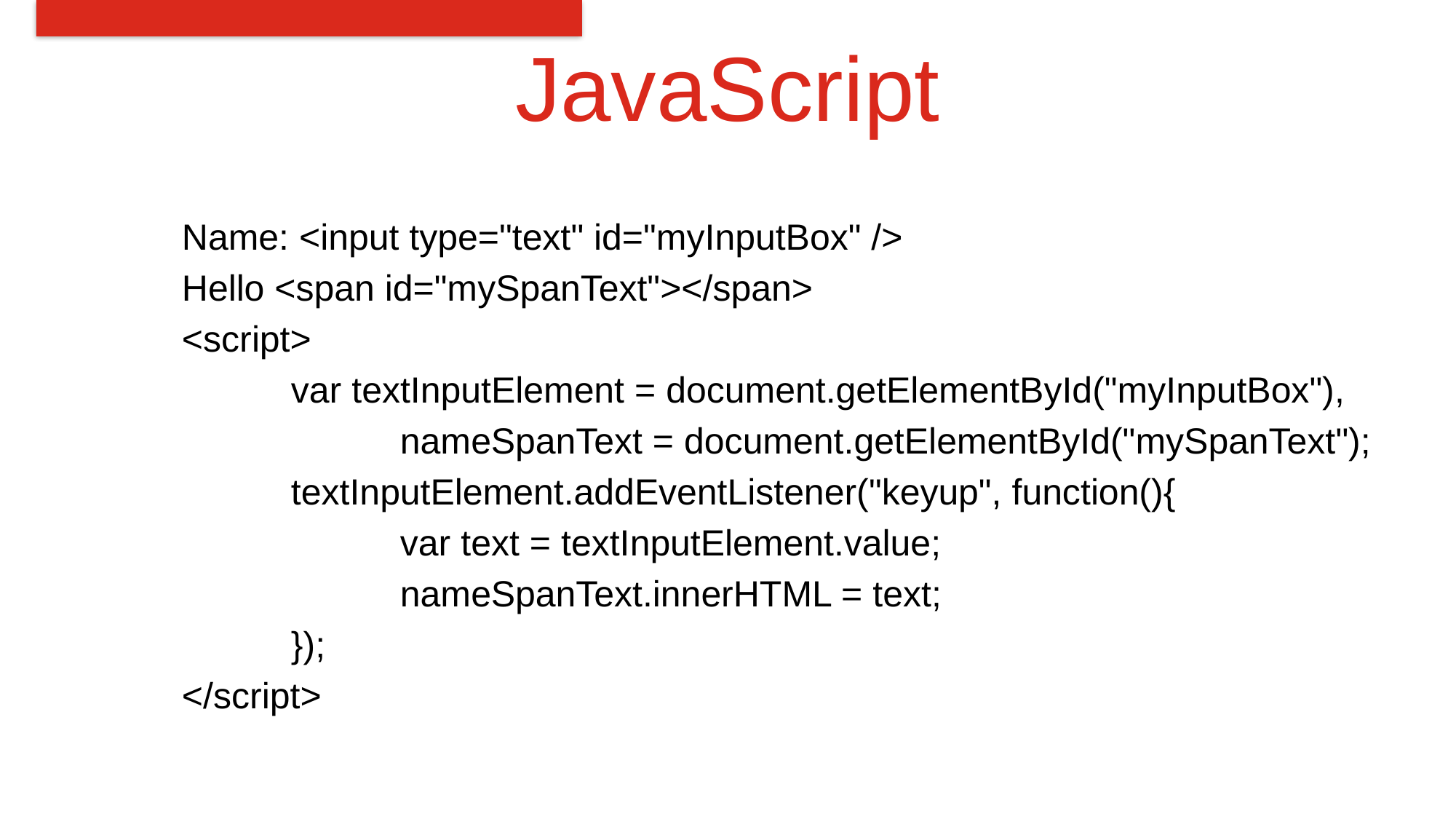

# JavaScript
Name: <input type="text" id="myInputBox" />
Hello <span id="mySpanText"></span>
<script>
	var textInputElement = document.getElementById("myInputBox"),
		nameSpanText = document.getElementById("mySpanText");
	textInputElement.addEventListener("keyup", function(){
		var text = textInputElement.value;
		nameSpanText.innerHTML = text;
	});
</script>